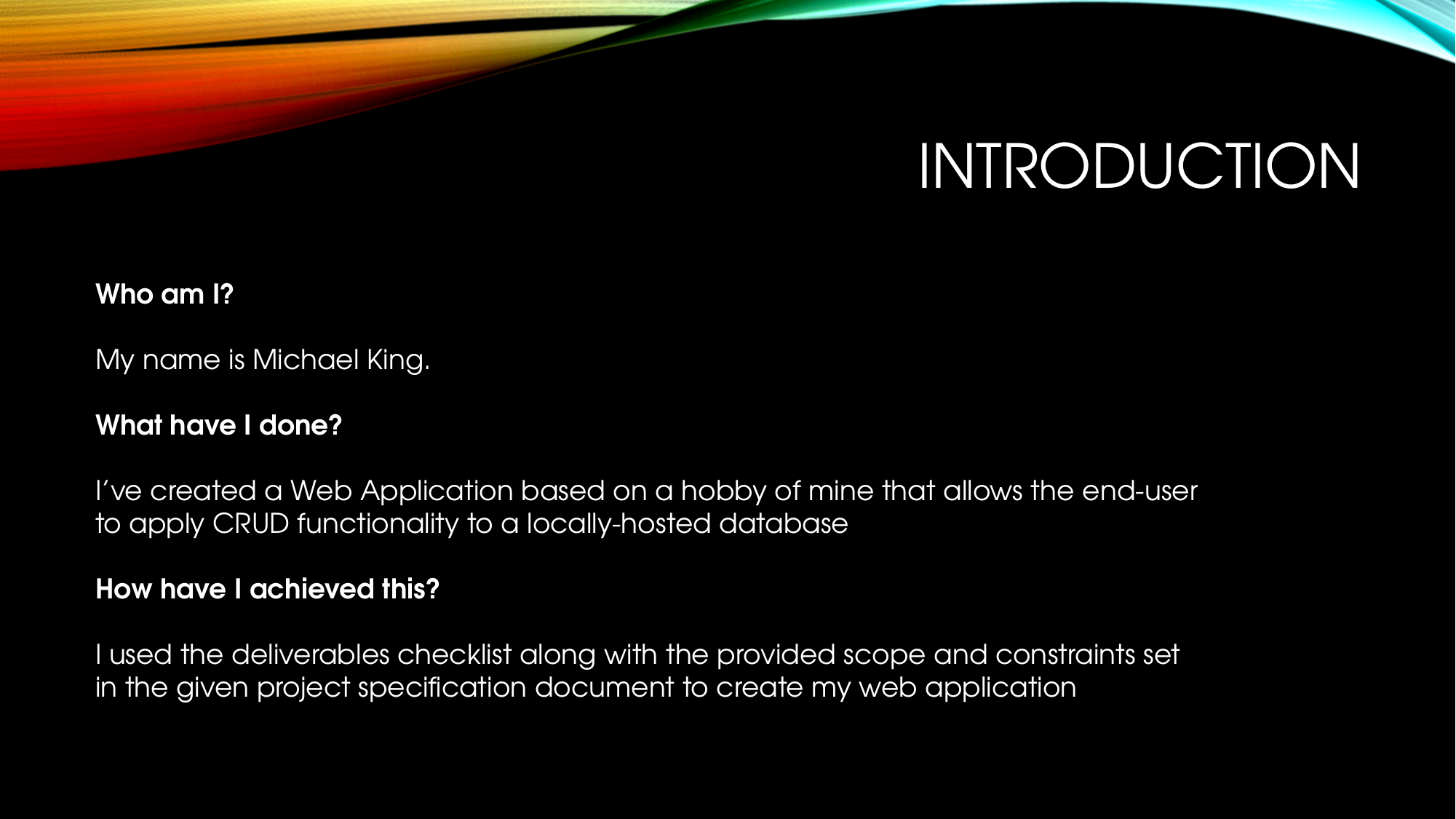

# Introduction
Who am I?

My name is Michael King.

What have I done?

I’ve created a Web Application based on a hobby of mine that allows the end-user to apply CRUD functionality to a locally-hosted database

How have I achieved this?

I used the deliverables checklist along with the provided scope and constraints set in the given project specification document to create my web application